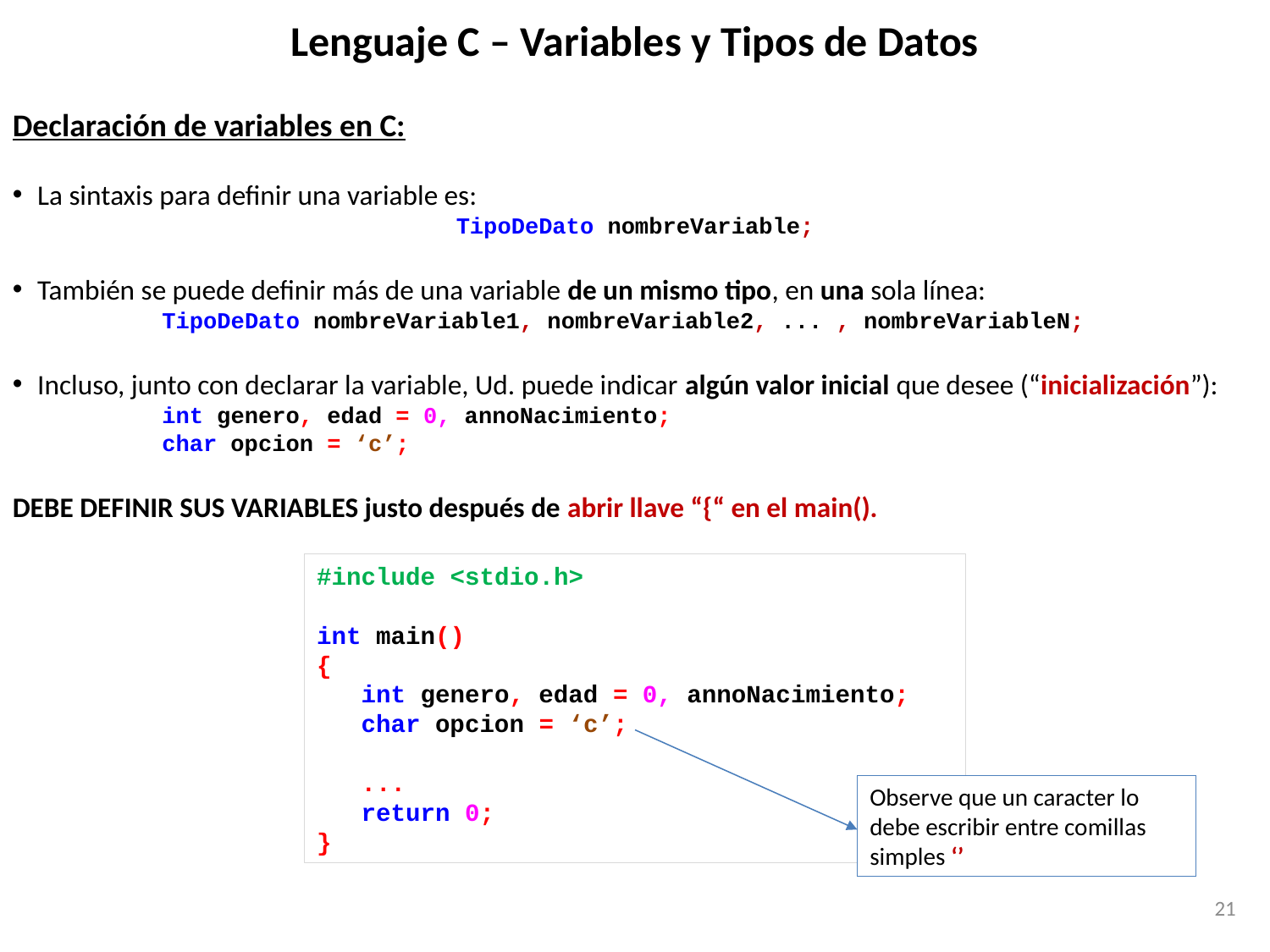

# Lenguaje C – Variables y Tipos de Datos
Declaración de variables en C:

La sintaxis para definir una variable es:
TipoDeDato nombreVariable;

También se puede definir más de una variable de un mismo tipo, en una sola línea:
TipoDeDato nombreVariable1, nombreVariable2, ... , nombreVariableN;

Incluso, junto con declarar la variable, Ud. puede indicar algún valor inicial que desee (“inicialización”):
int genero, edad = 0, annoNacimiento;
char opcion = ‘c’;

DEBE DEFINIR SUS VARIABLES justo después de abrir llave “{“ en el main().
#include <stdio.h>

int main()
{
   int genero, edad = 0, annoNacimiento;
   char opcion = ‘c’;

   ...
   return 0;
}
Observe que un caracter lo debe escribir entre comillas simples ‘’
21